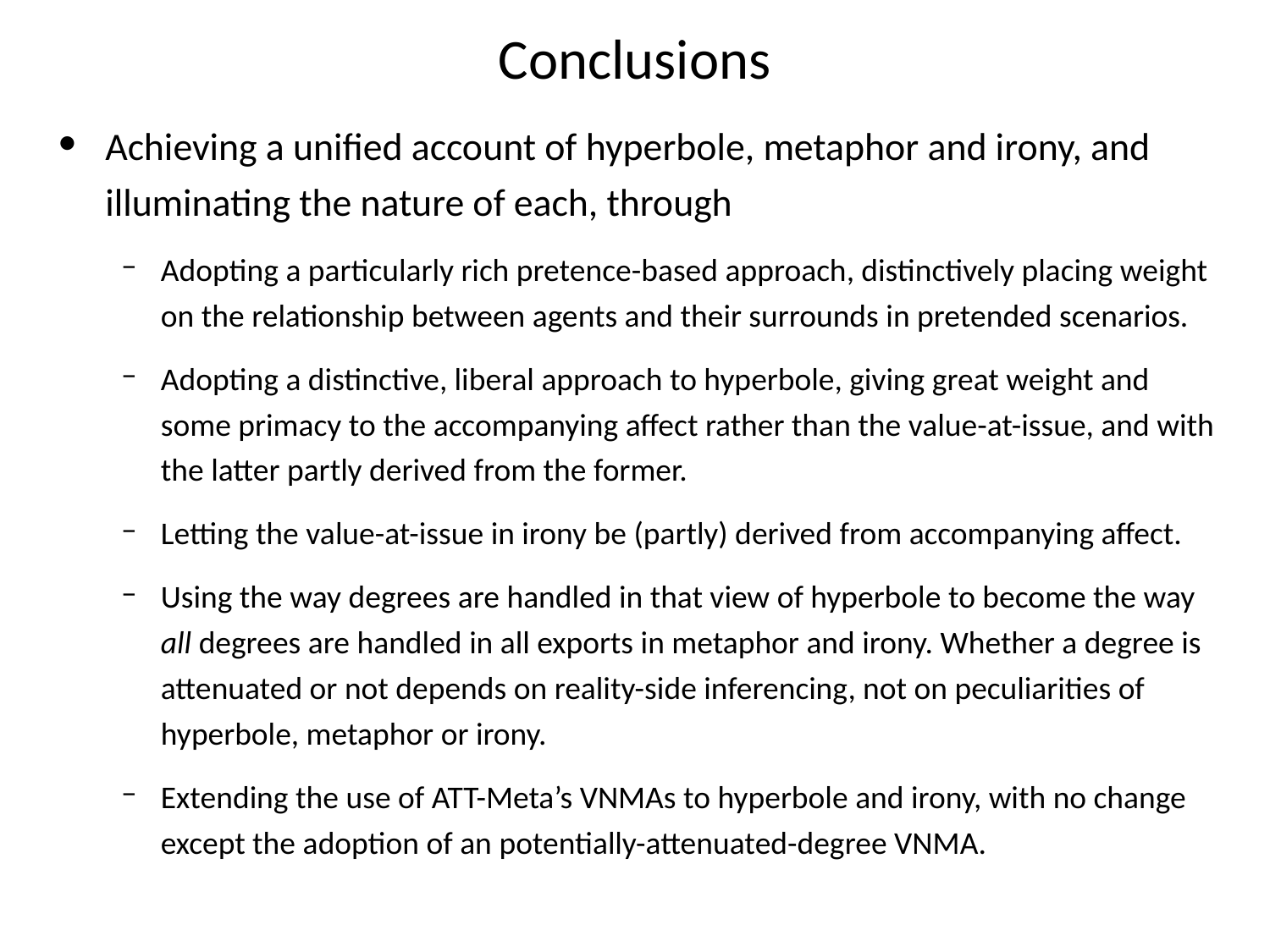

# Conclusions
Achieving a unified account of hyperbole, metaphor and irony, and illuminating the nature of each, through
Adopting a particularly rich pretence-based approach, distinctively placing weight on the relationship between agents and their surrounds in pretended scenarios.
Adopting a distinctive, liberal approach to hyperbole, giving great weight and some primacy to the accompanying affect rather than the value-at-issue, and with the latter partly derived from the former.
Letting the value-at-issue in irony be (partly) derived from accompanying affect.
Using the way degrees are handled in that view of hyperbole to become the way all degrees are handled in all exports in metaphor and irony. Whether a degree is attenuated or not depends on reality-side inferencing, not on peculiarities of hyperbole, metaphor or irony.
Extending the use of ATT-Meta’s VNMAs to hyperbole and irony, with no change except the adoption of an potentially-attenuated-degree VNMA.